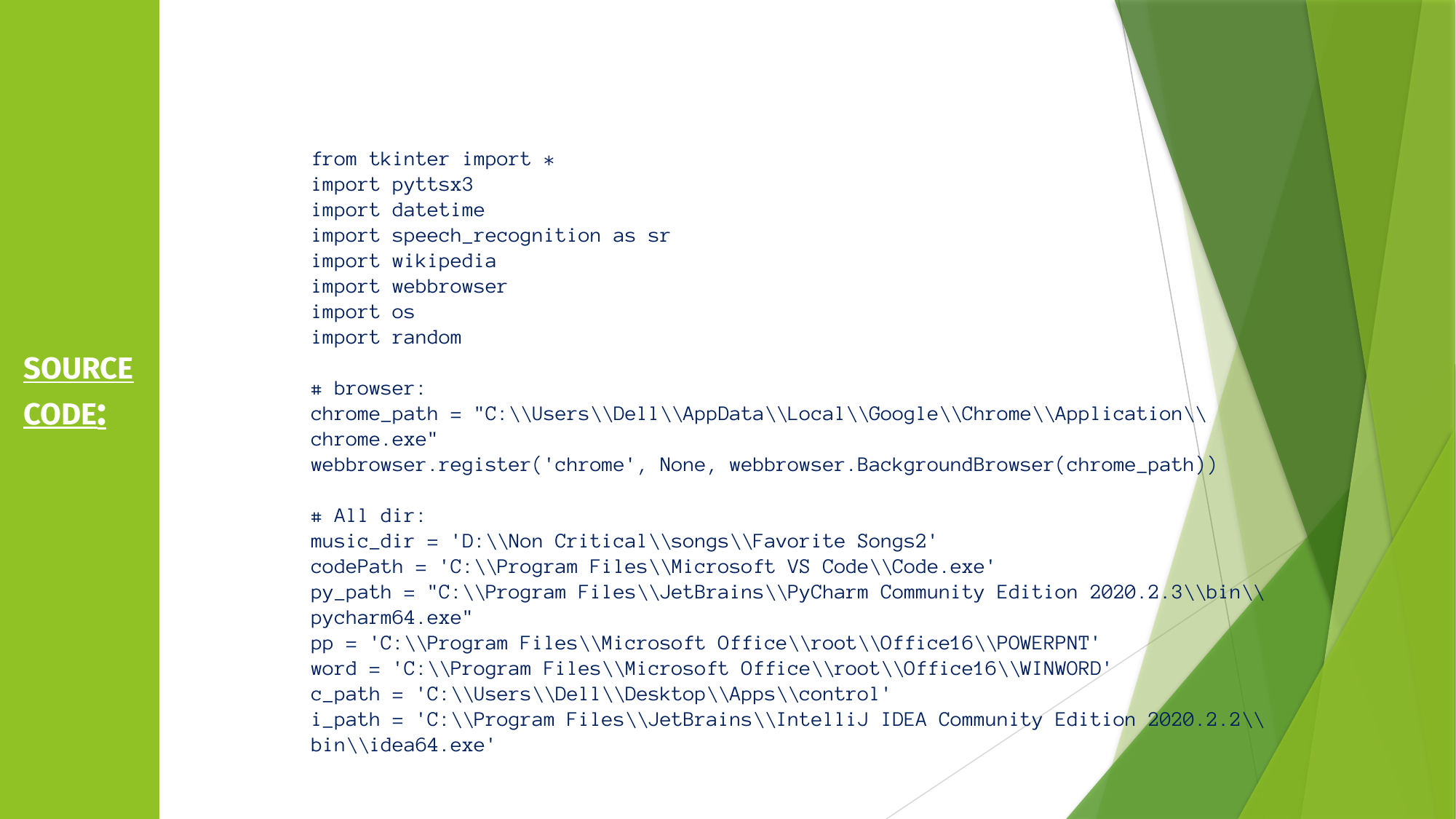

from tkinter import *
import pyttsx3
import datetime
import speech_recognition as sr
import wikipedia
import webbrowser
import os
import random

# browser:
chrome_path = "C:\\Users\\Dell\\AppData\\Local\\Google\\Chrome\\Application\\chrome.exe"
webbrowser.register('chrome', None, webbrowser.BackgroundBrowser(chrome_path))

# All dir:
music_dir = 'D:\\Non Critical\\songs\\Favorite Songs2'
codePath = 'C:\\Program Files\\Microsoft VS Code\\Code.exe'
py_path = "C:\\Program Files\\JetBrains\\PyCharm Community Edition 2020.2.3\\bin\\pycharm64.exe"
pp = 'C:\\Program Files\\Microsoft Office\\root\\Office16\\POWERPNT'
word = 'C:\\Program Files\\Microsoft Office\\root\\Office16\\WINWORD'
c_path = 'C:\\Users\\Dell\\Desktop\\Apps\\control'
i_path = 'C:\\Program Files\\JetBrains\\IntelliJ IDEA Community Edition 2020.2.2\\bin\\idea64.exe'
SOURCE CODE: